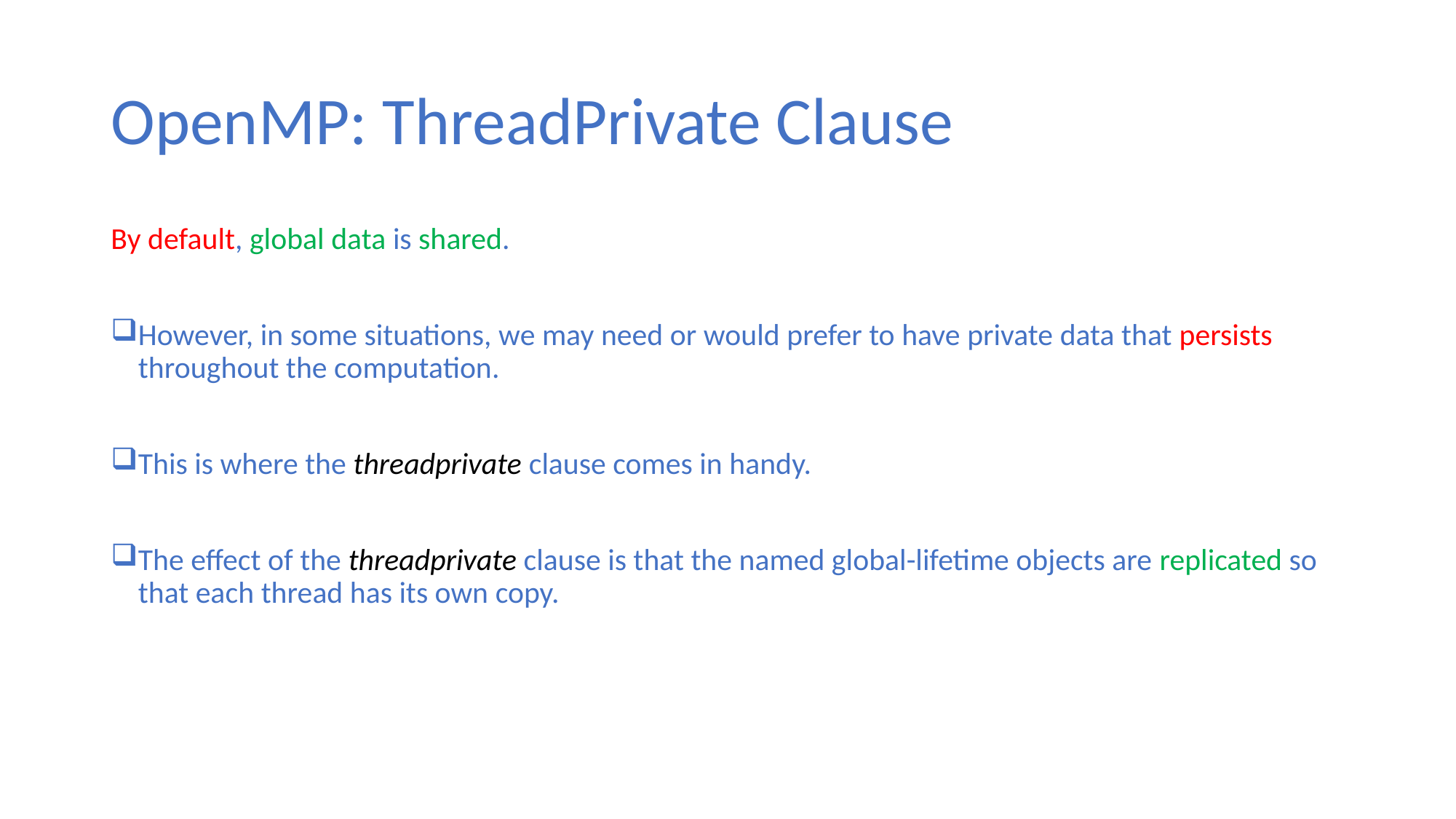

# OpenMP: ThreadPrivate Clause
By default, global data is shared.

However, in some situations, we may need or would prefer to have private data that persists throughout the computation.

This is where the threadprivate clause comes in handy.

The effect of the threadprivate clause is that the named global-lifetime objects are replicated so that each thread has its own copy.